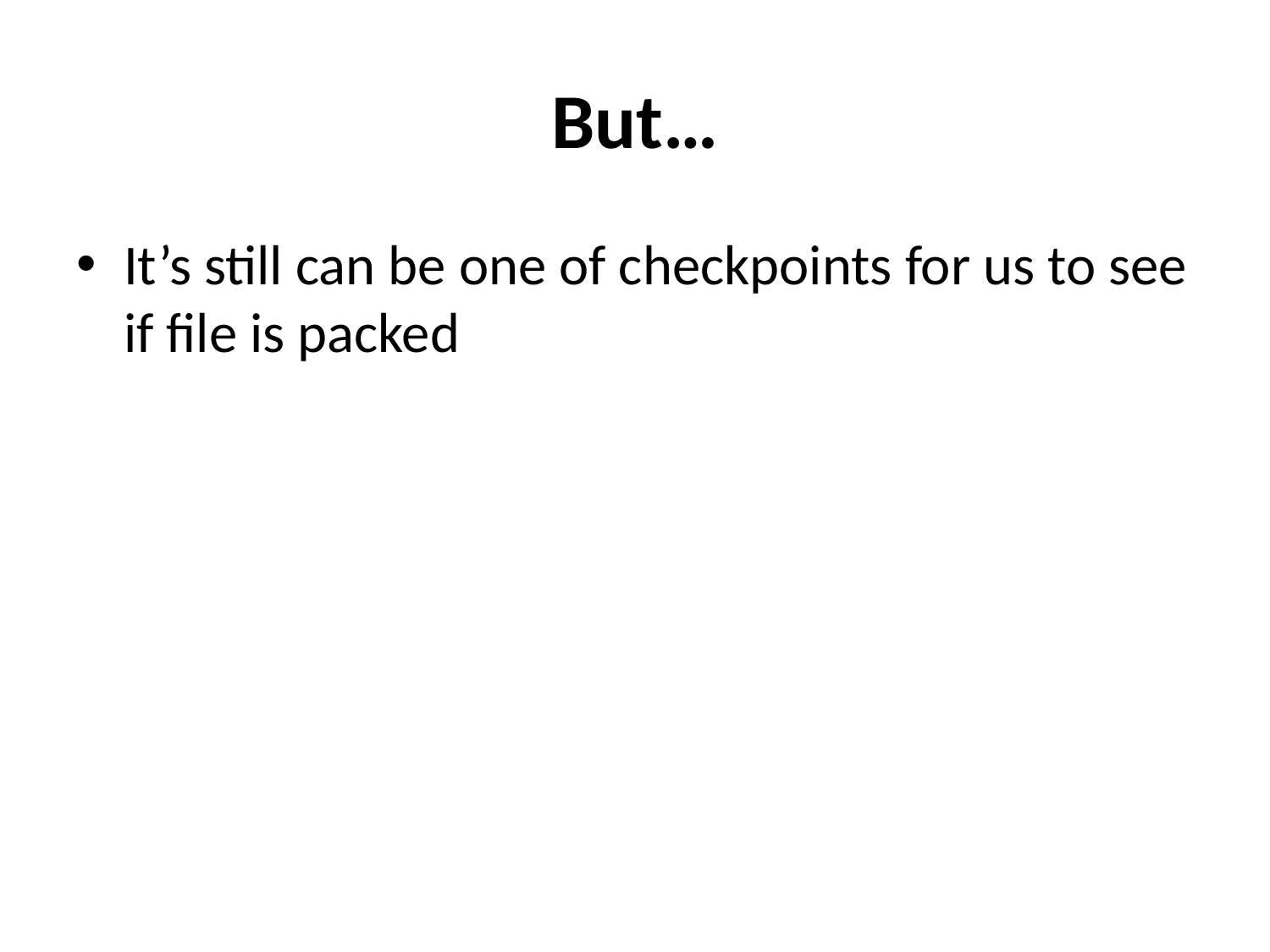

# But…
It’s still can be one of checkpoints for us to see if file is packed